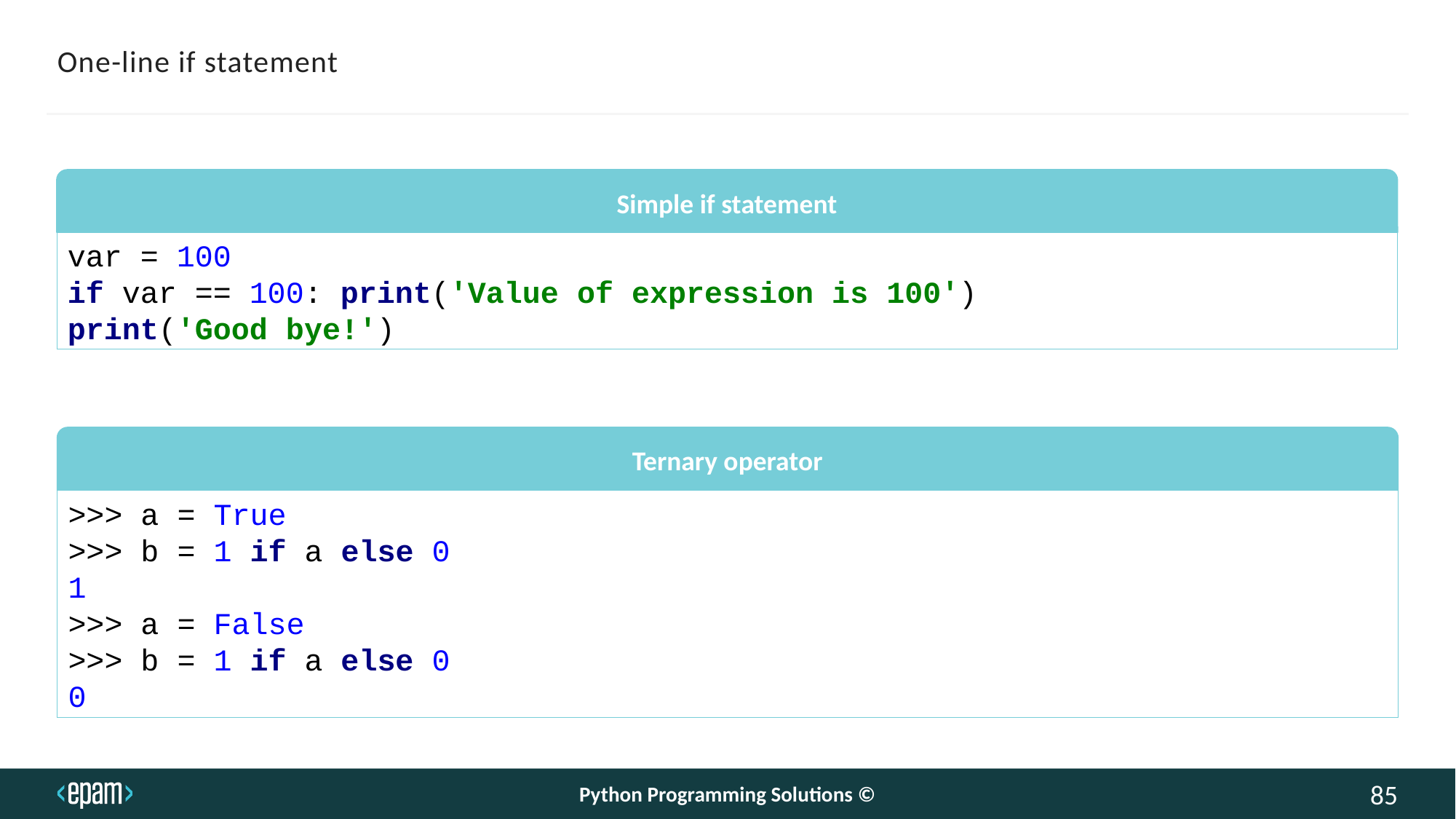

# One-line if statement
Simple if statement
var = 100
if var == 100: print('Value of expression is 100')
print('Good bye!')
Ternary operator
>>> a = True
>>> b = 1 if a else 0
1
>>> a = False
>>> b = 1 if a else 0
0
Python Programming Solutions ©
85